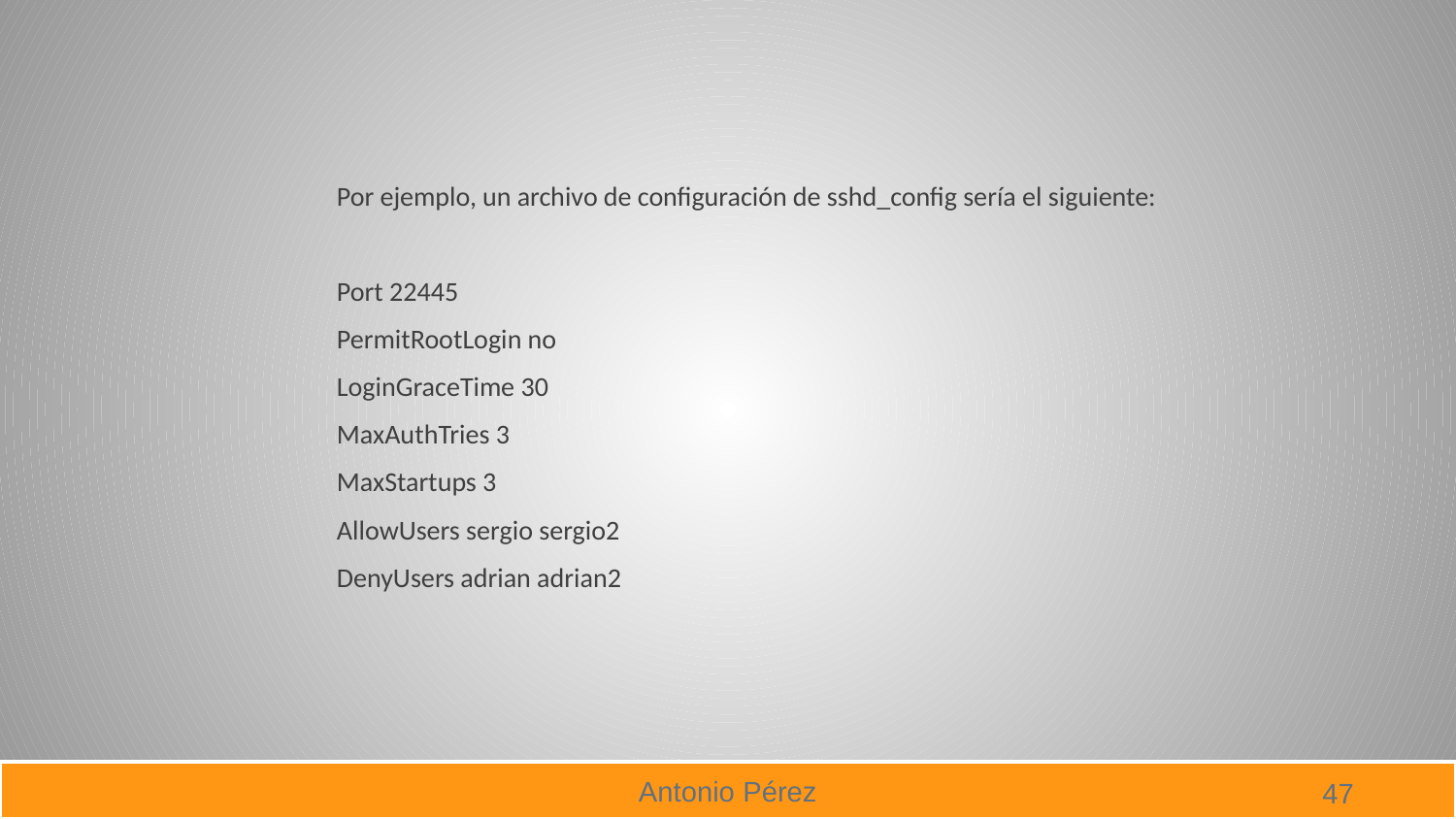

#
Por ejemplo, un archivo de configuración de sshd_config sería el siguiente:

Port 22445
PermitRootLogin no
LoginGraceTime 30
MaxAuthTries 3
MaxStartups 3
AllowUsers sergio sergio2
DenyUsers adrian adrian2